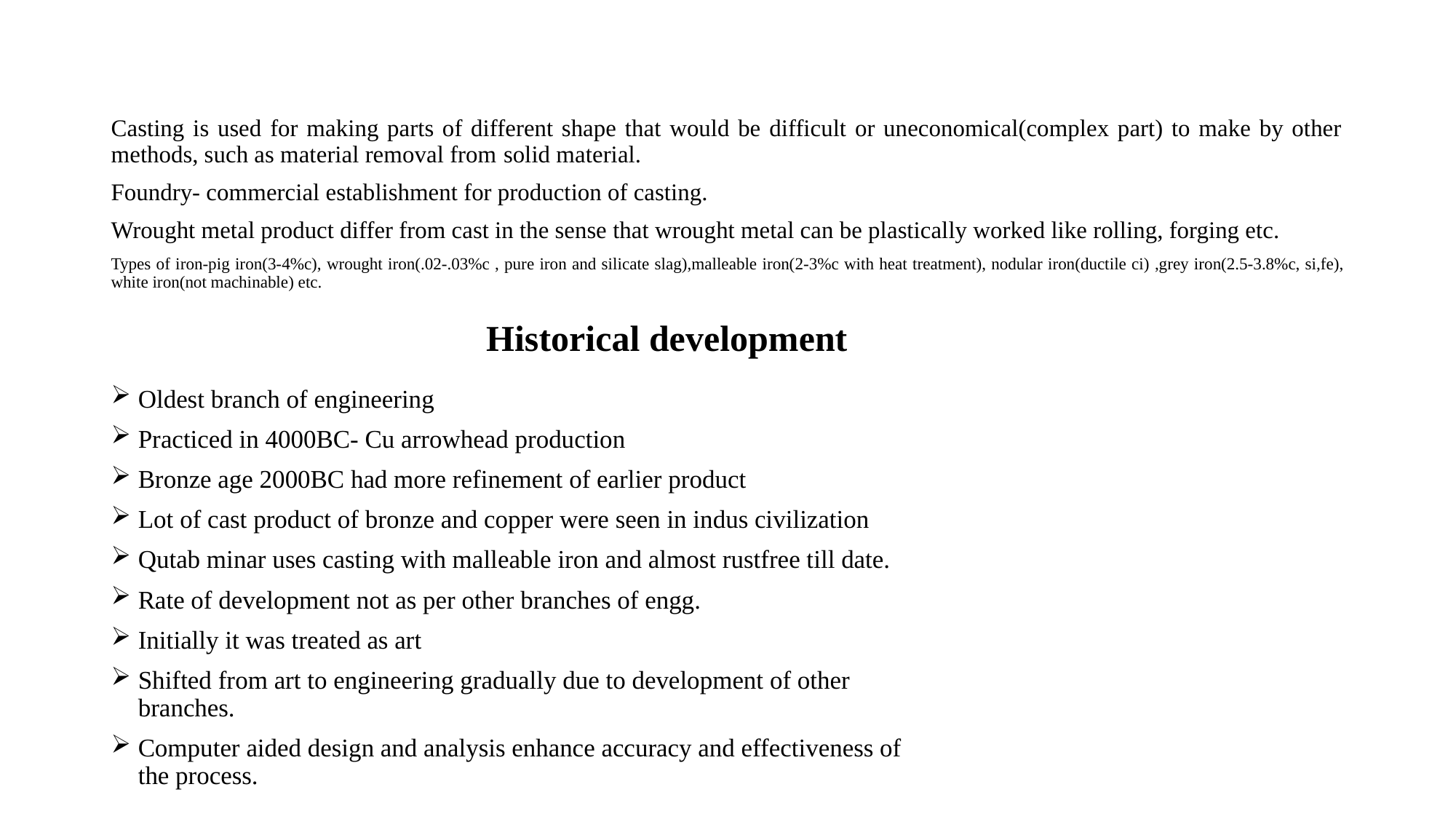

Casting is used for making parts of different shape that would be difficult or uneconomical(complex part) to make by other methods, such as material removal from solid material.
Foundry- commercial establishment for production of casting.
Wrought metal product differ from cast in the sense that wrought metal can be plastically worked like rolling, forging etc.
Types of iron-pig iron(3-4%c), wrought iron(.02-.03%c , pure iron and silicate slag),malleable iron(2-3%c with heat treatment), nodular iron(ductile ci) ,grey iron(2.5-3.8%c, si,fe), white iron(not machinable) etc.
Historical development
Oldest branch of engineering
Practiced in 4000BC- Cu arrowhead production
Bronze age 2000BC had more refinement of earlier product
Lot of cast product of bronze and copper were seen in indus civilization
Qutab minar uses casting with malleable iron and almost rustfree till date.
Rate of development not as per other branches of engg.
Initially it was treated as art
Shifted from art to engineering gradually due to development of other branches.
Computer aided design and analysis enhance accuracy and effectiveness of the process.